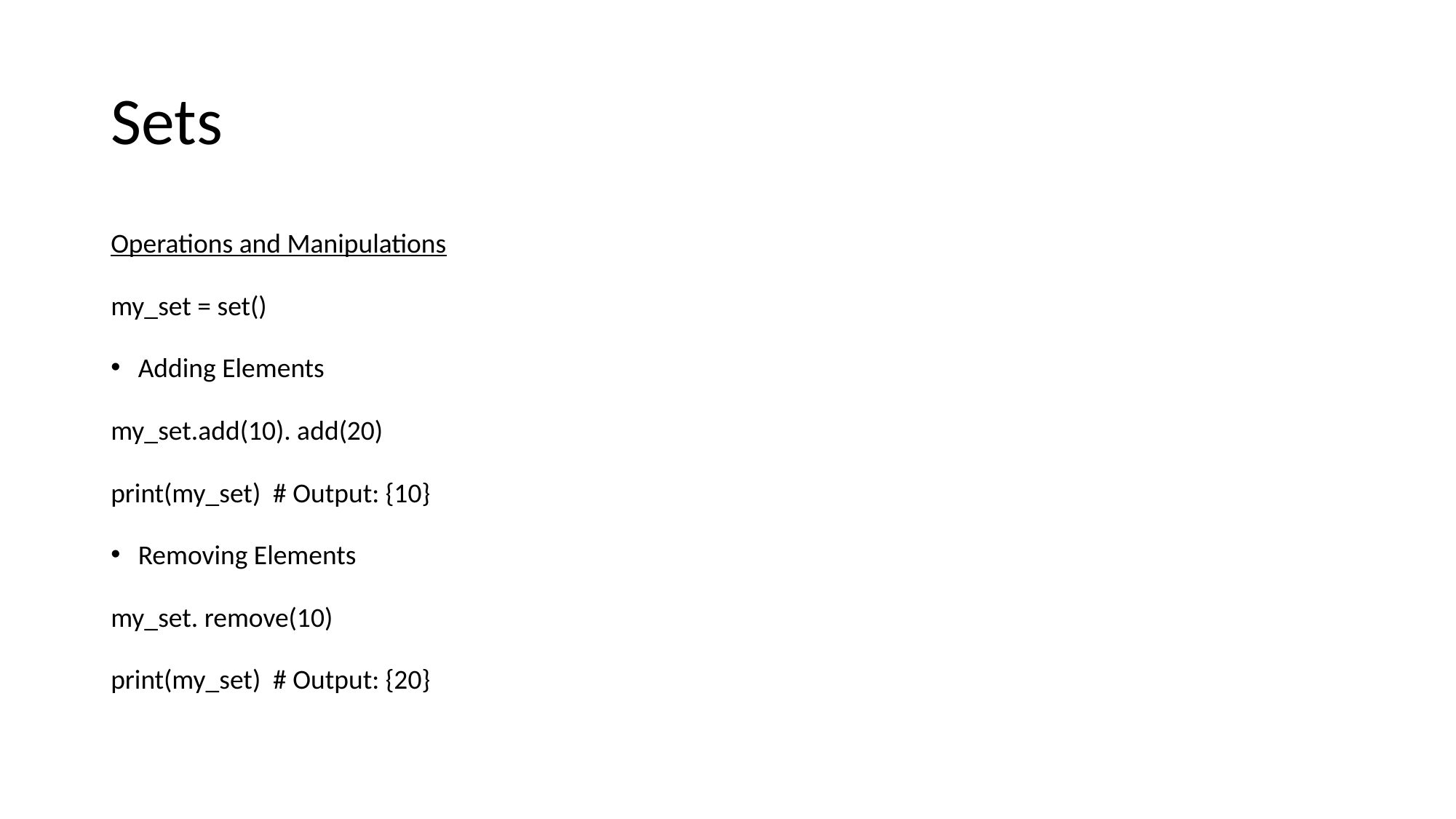

# Sets
Operations and Manipulations
my_set = set()
Adding Elements
my_set.add(10). add(20)
print(my_set)  # Output: {10}
Removing Elements
my_set. remove(10)
print(my_set)  # Output: {20}